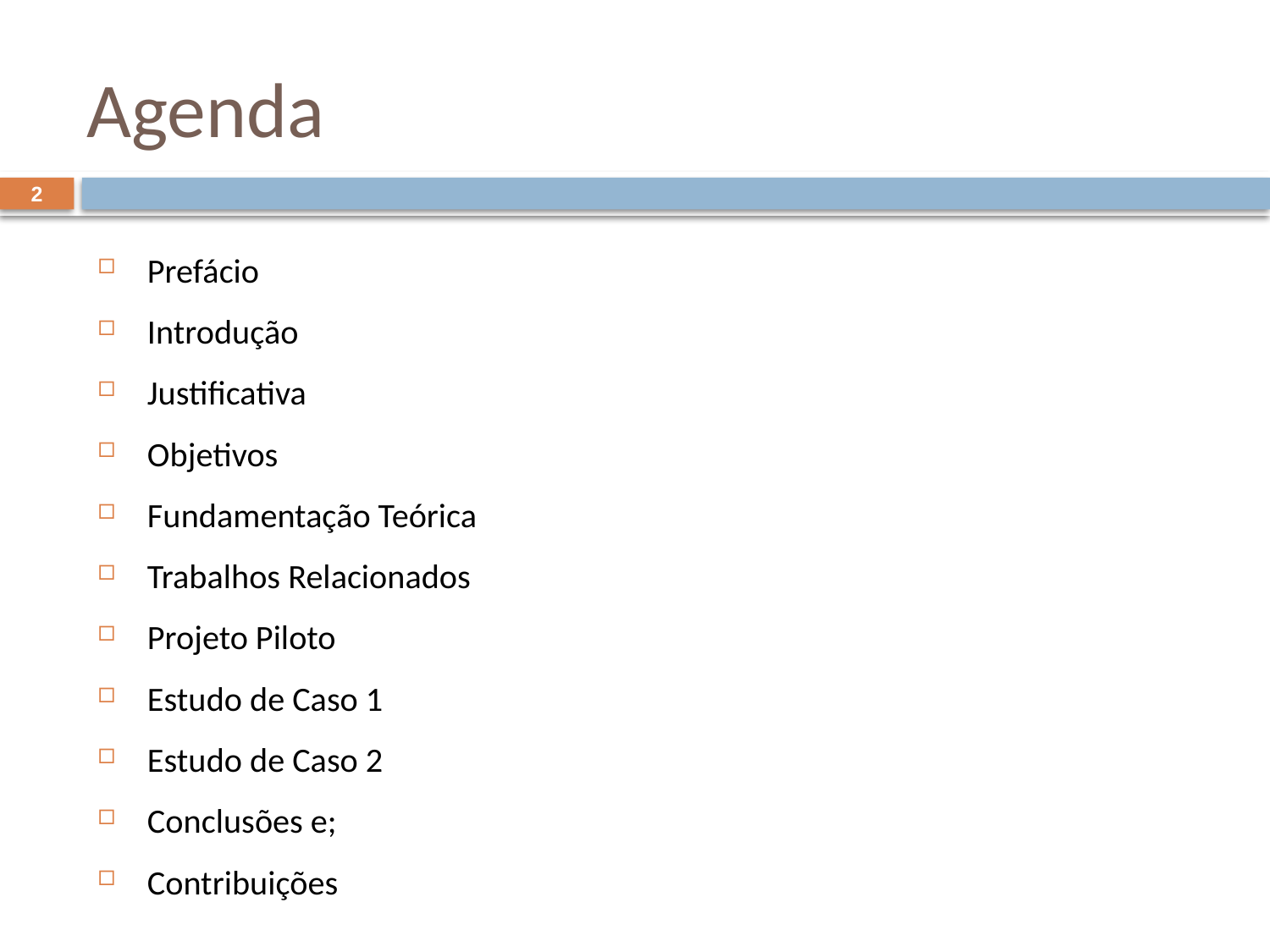

# Agenda
2
Prefácio
Introdução
Justificativa
Objetivos
Fundamentação Teórica
Trabalhos Relacionados
Projeto Piloto
Estudo de Caso 1
Estudo de Caso 2
Conclusões e;
Contribuições